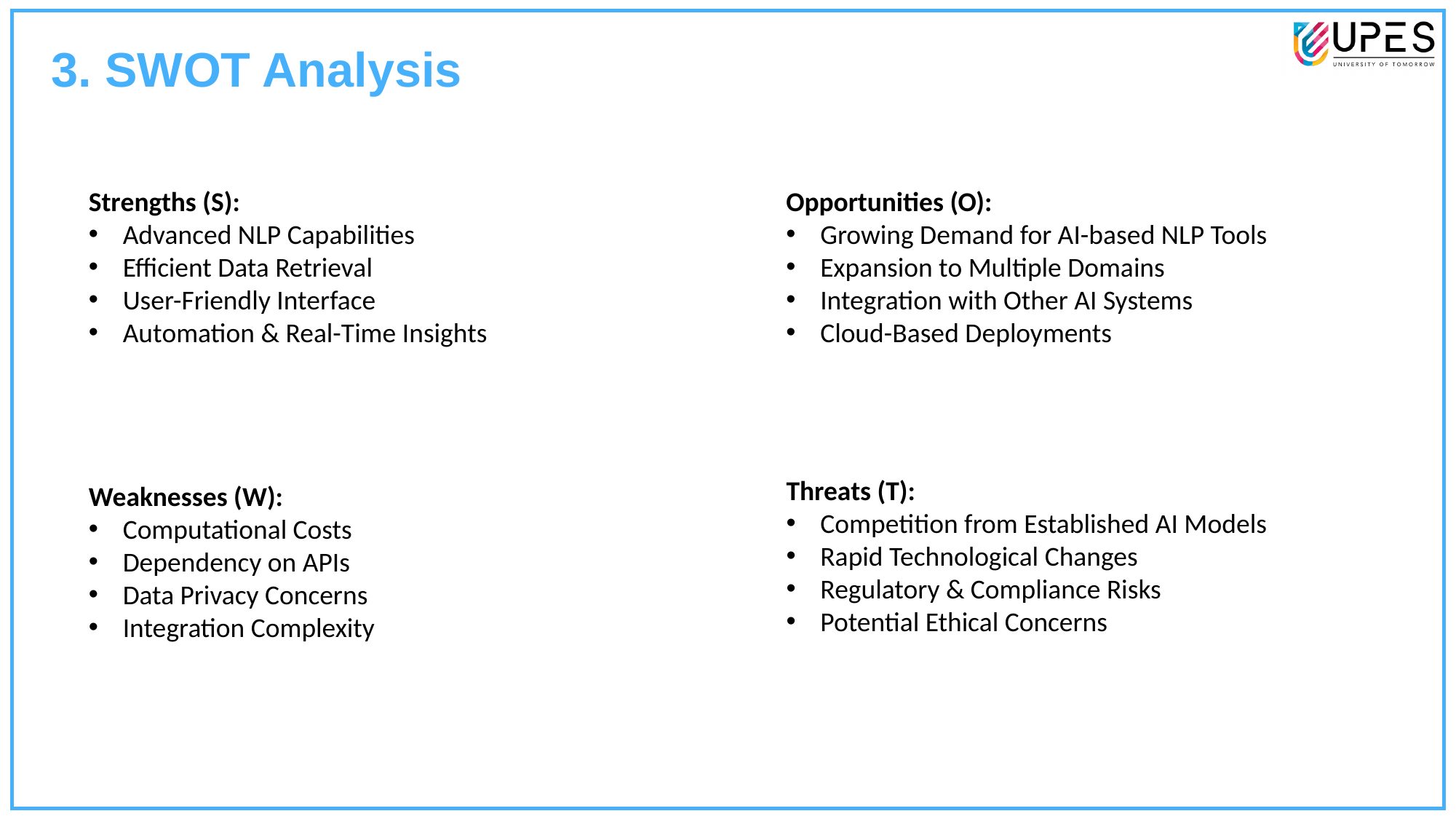

3. SWOT Analysis

Strengths (S):
Advanced NLP Capabilities
Efficient Data Retrieval
User-Friendly Interface
Automation & Real-Time Insights
Opportunities (O):
Growing Demand for AI-based NLP Tools
Expansion to Multiple Domains
Integration with Other AI Systems
Cloud-Based Deployments
Threats (T):
Competition from Established AI Models
Rapid Technological Changes
Regulatory & Compliance Risks
Potential Ethical Concerns
Weaknesses (W):
Computational Costs
Dependency on APIs
Data Privacy Concerns
Integration Complexity